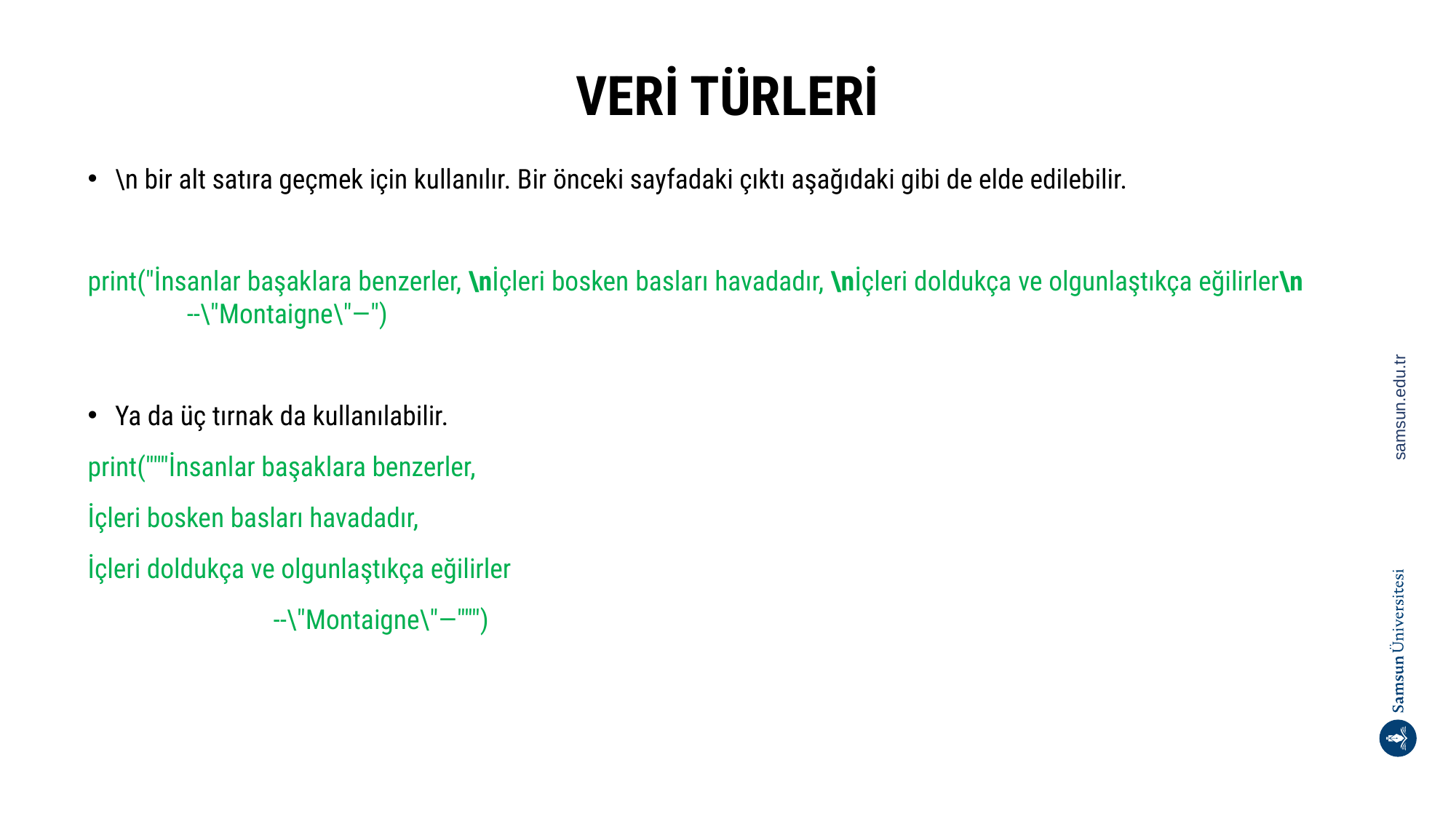

# VERİ TÜRLERİ
\n bir alt satıra geçmek için kullanılır. Bir önceki sayfadaki çıktı aşağıdaki gibi de elde edilebilir.

print("İnsanlar başaklara benzerler, \nİçleri bosken basları havadadır, \nİçleri doldukça ve olgunlaştıkça eğilirler\n                           --\"Montaigne\"—")

Ya da üç tırnak da kullanılabilir.
print("""İnsanlar başaklara benzerler,
İçleri bosken basları havadadır,
İçleri doldukça ve olgunlaştıkça eğilirler
                              --\"Montaigne\"—""")